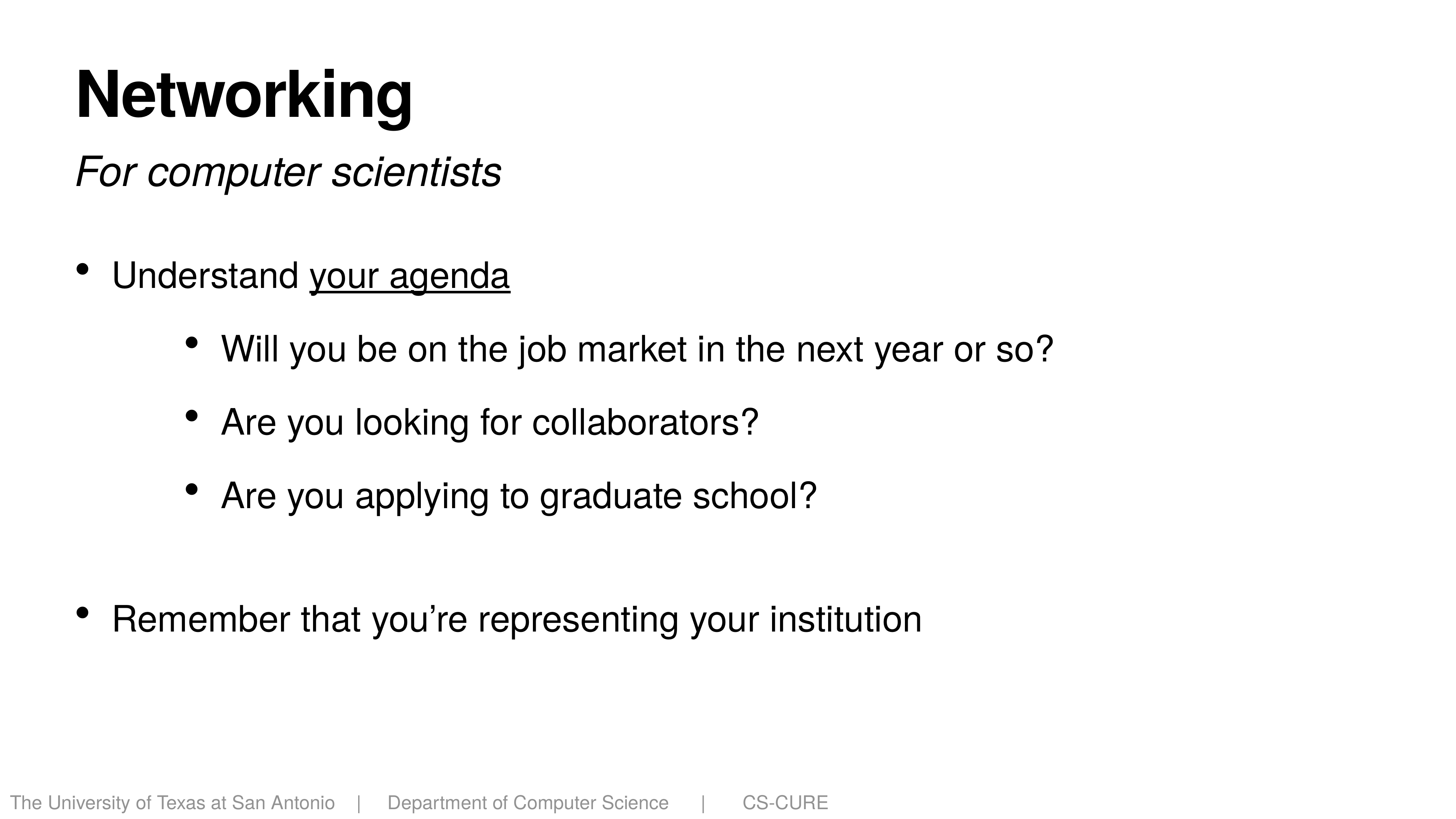

# Networking
For computer scientists
Understand your agenda
Will you be on the job market in the next year or so?
Are you looking for collaborators?
Are you applying to graduate school?

Remember that you’re representing your institution
31